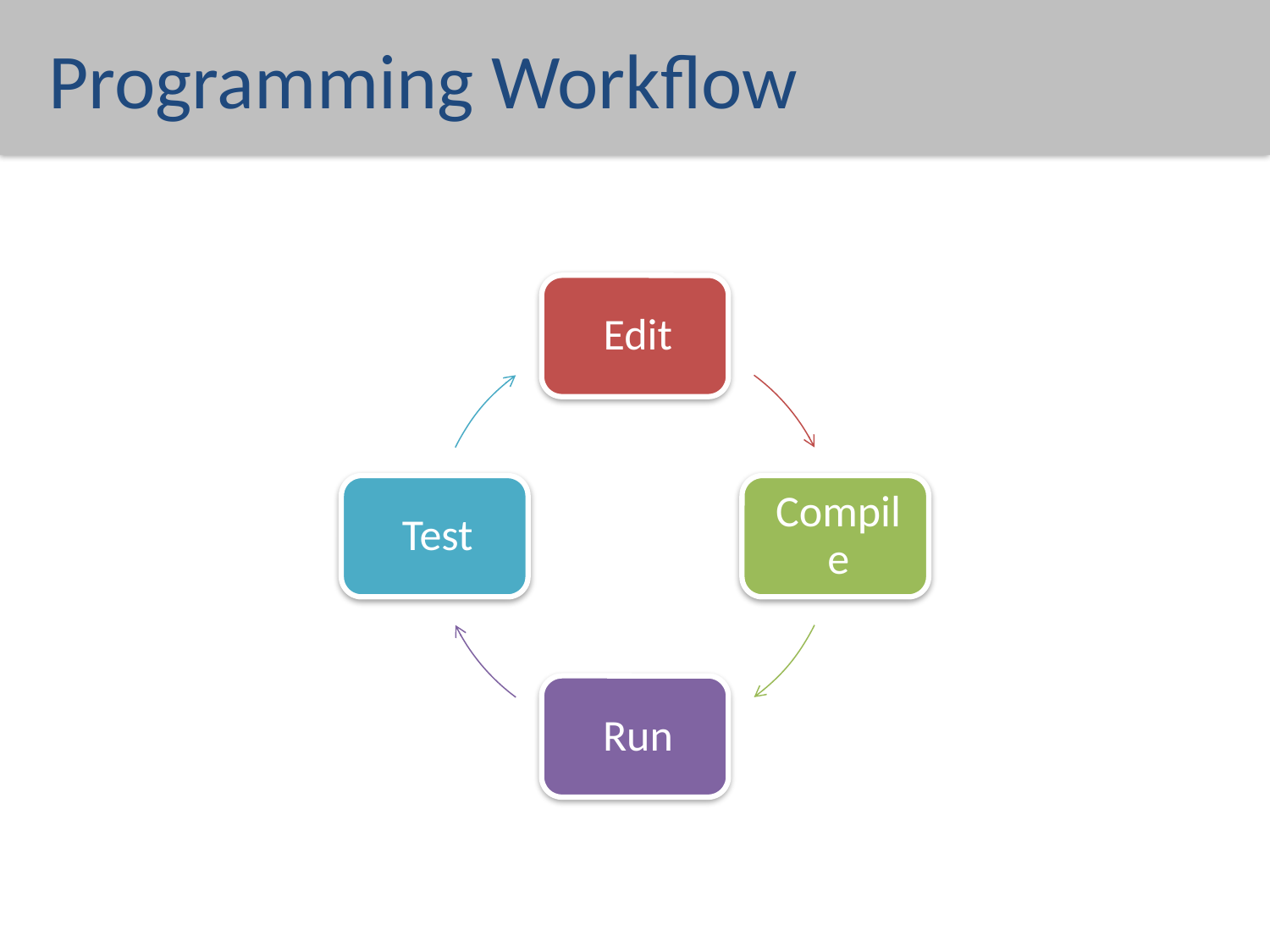

# Programming Workflow
Edit
Compile
Run
Test